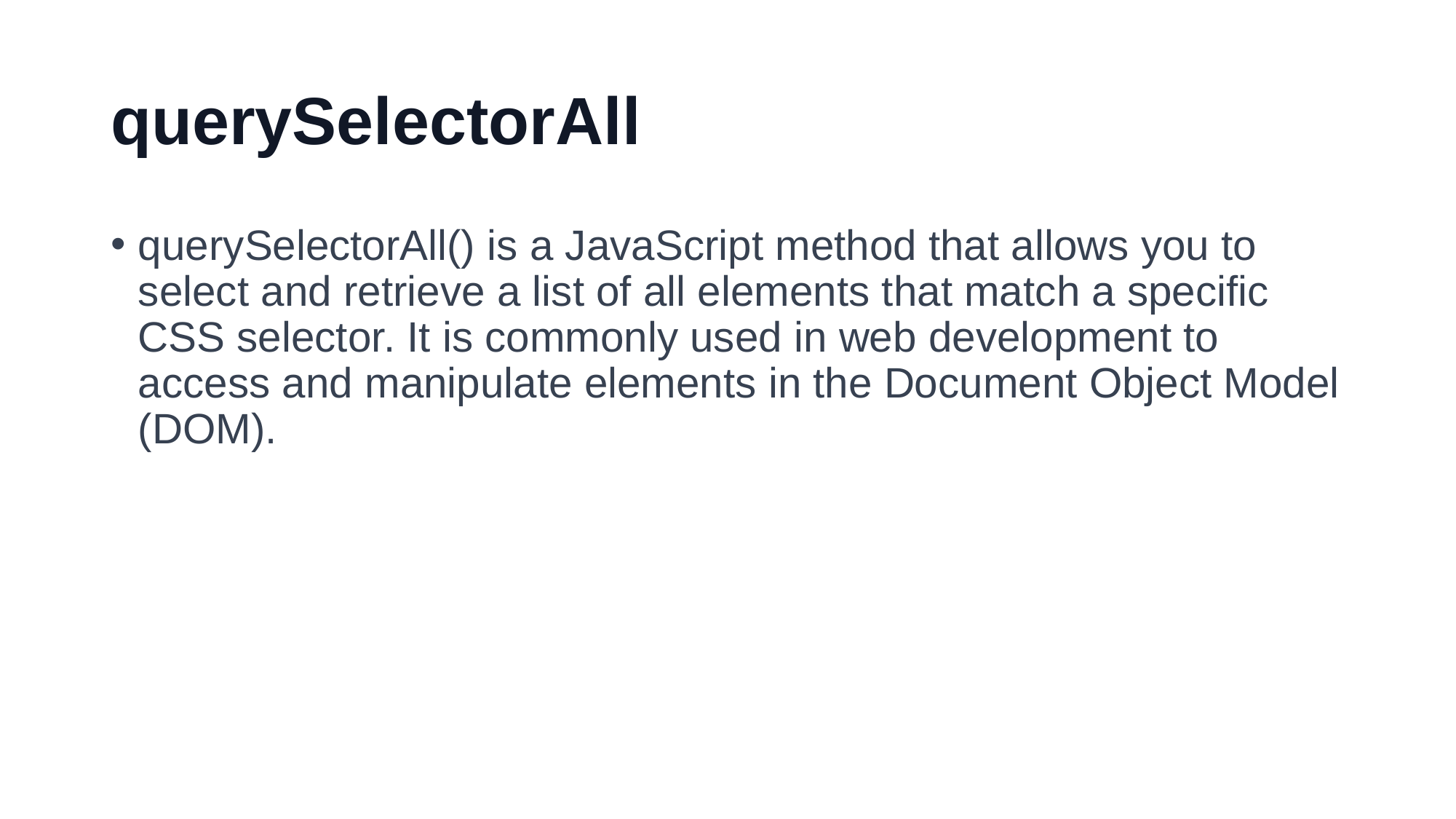

# querySelectorAll
querySelectorAll() is a JavaScript method that allows you to select and retrieve a list of all elements that match a specific CSS selector. It is commonly used in web development to access and manipulate elements in the Document Object Model (DOM).